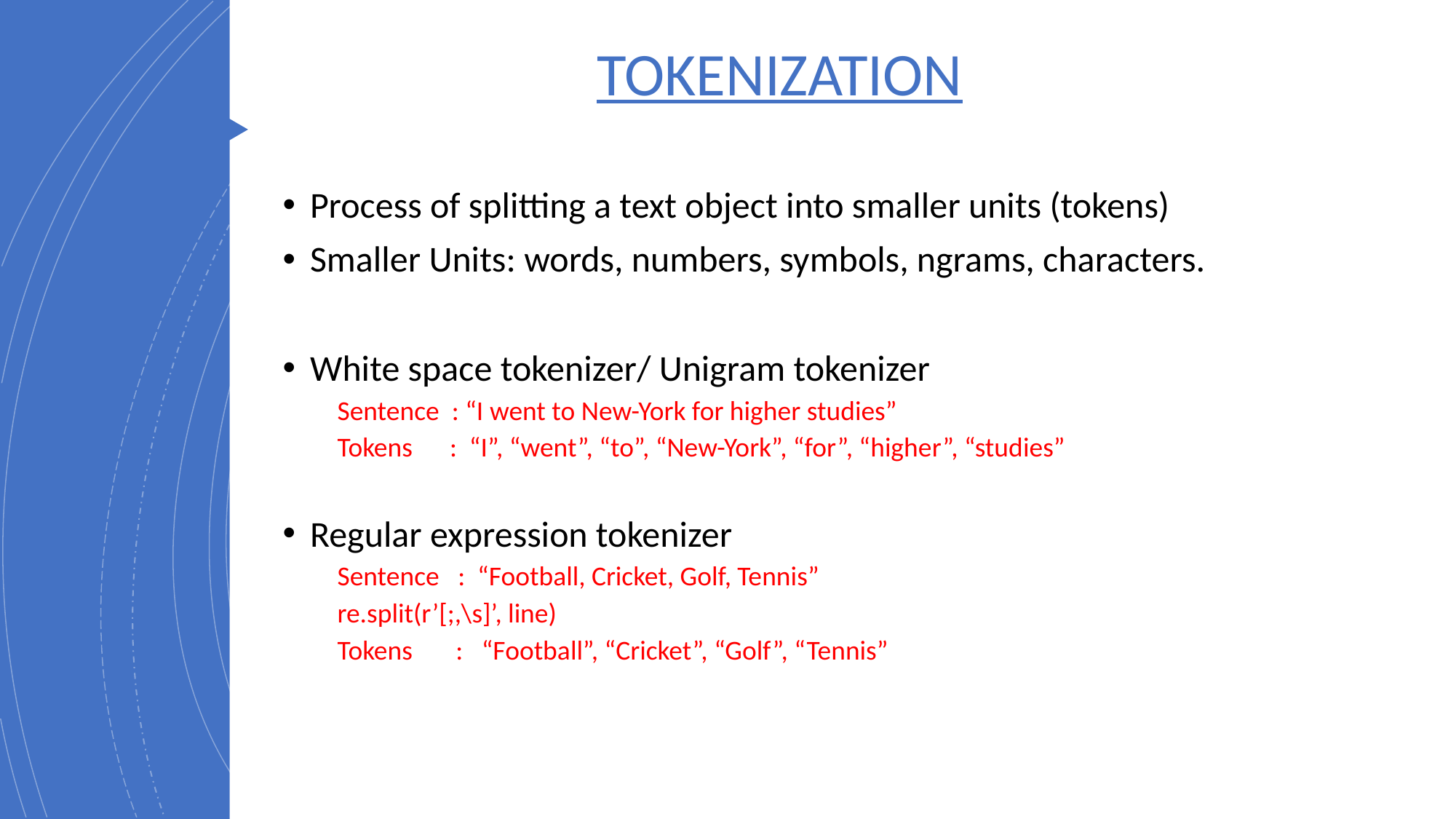

# TOKENIZATION

Process of splitting a text object into smaller units (tokens)
Smaller Units: words, numbers, symbols, ngrams, characters.

White space tokenizer/ Unigram tokenizer
Sentence  : “I went to New-York for higher studies”
Tokens      :  “I”, “went”, “to”, “New-York”, “for”, “higher”, “studies”

Regular expression tokenizer
Sentence   :  “Football, Cricket, Golf, Tennis”
re.split(r’[;,\s]’, line)
Tokens       :   “Football”, “Cricket”, “Golf”, “Tennis”